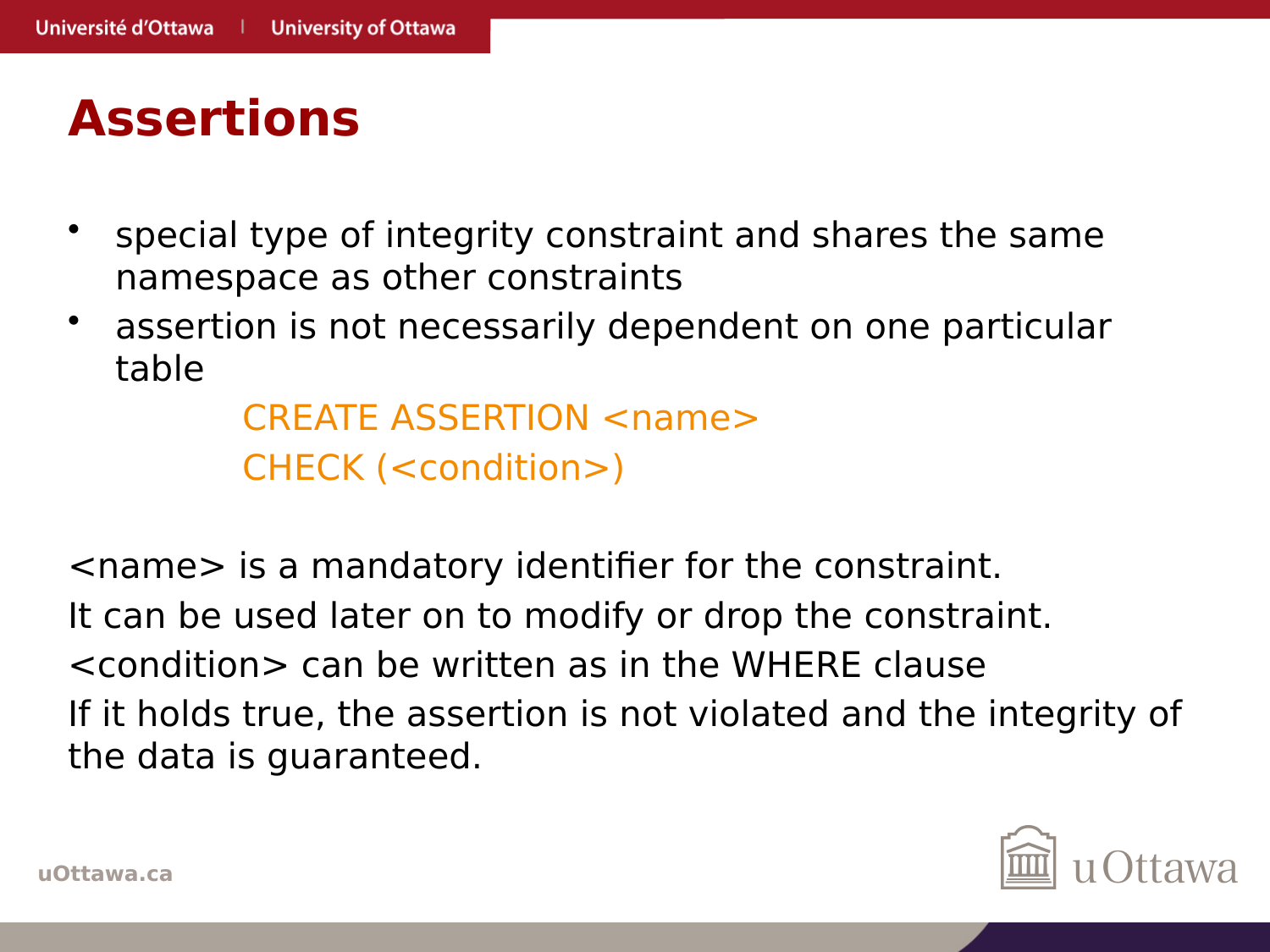

# Assertions

special type of integrity constraint and shares the same namespace as other constraints
assertion is not necessarily dependent on one particular table
CREATE ASSERTION <name>
CHECK (<condition>)

<name> is a mandatory identifier for the constraint.
It can be used later on to modify or drop the constraint.
<condition> can be written as in the WHERE clause
If it holds true, the assertion is not violated and the integrity of the data is guaranteed.